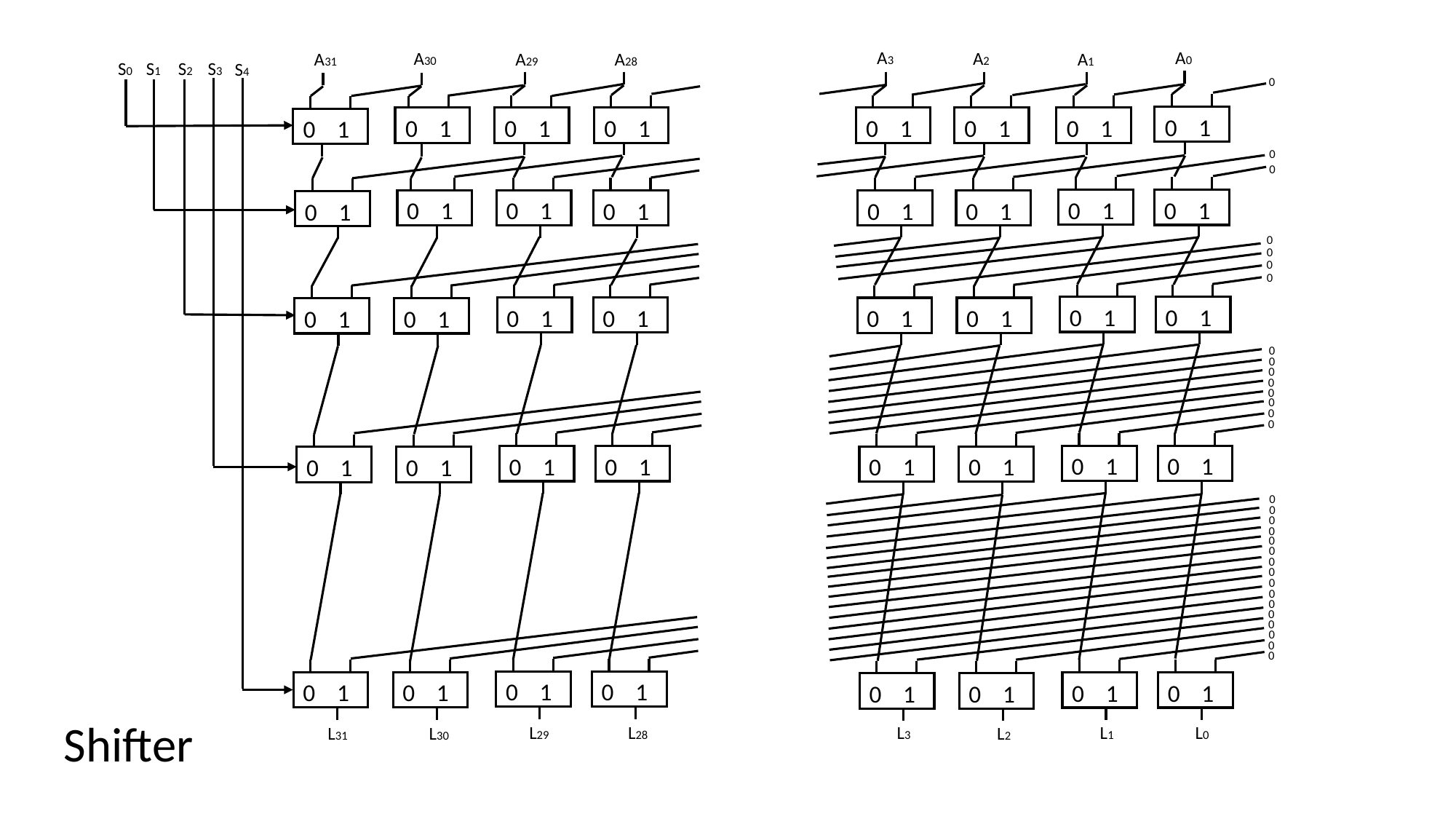

A3
A0
A30
A2
A31
A29
A28
A1
S1
S3
S0
S2
S4
0
0    1

0    1
0    1
0    1
0    1
0    1
0    1

0    1

0
0
0    1

0    1

0    1

0    1
0    1

0    1
0    1

0    1

0
0
0
0
0    1

0    1

0    1

0    1

0    1

0    1

0    1

0    1

0
0
0
0
0
0
0
0
0    1

0    1

0    1

0    1

0    1

0    1

0    1

0    1

0
0
0
0
0
0
0
0
0
0
0
0
0
0
0
0
0    1

0    1

0    1

0    1

0    1

0    1

0    1

0    1

L3
L1
L0
L28
L29
L31
L30
L2
Shifter